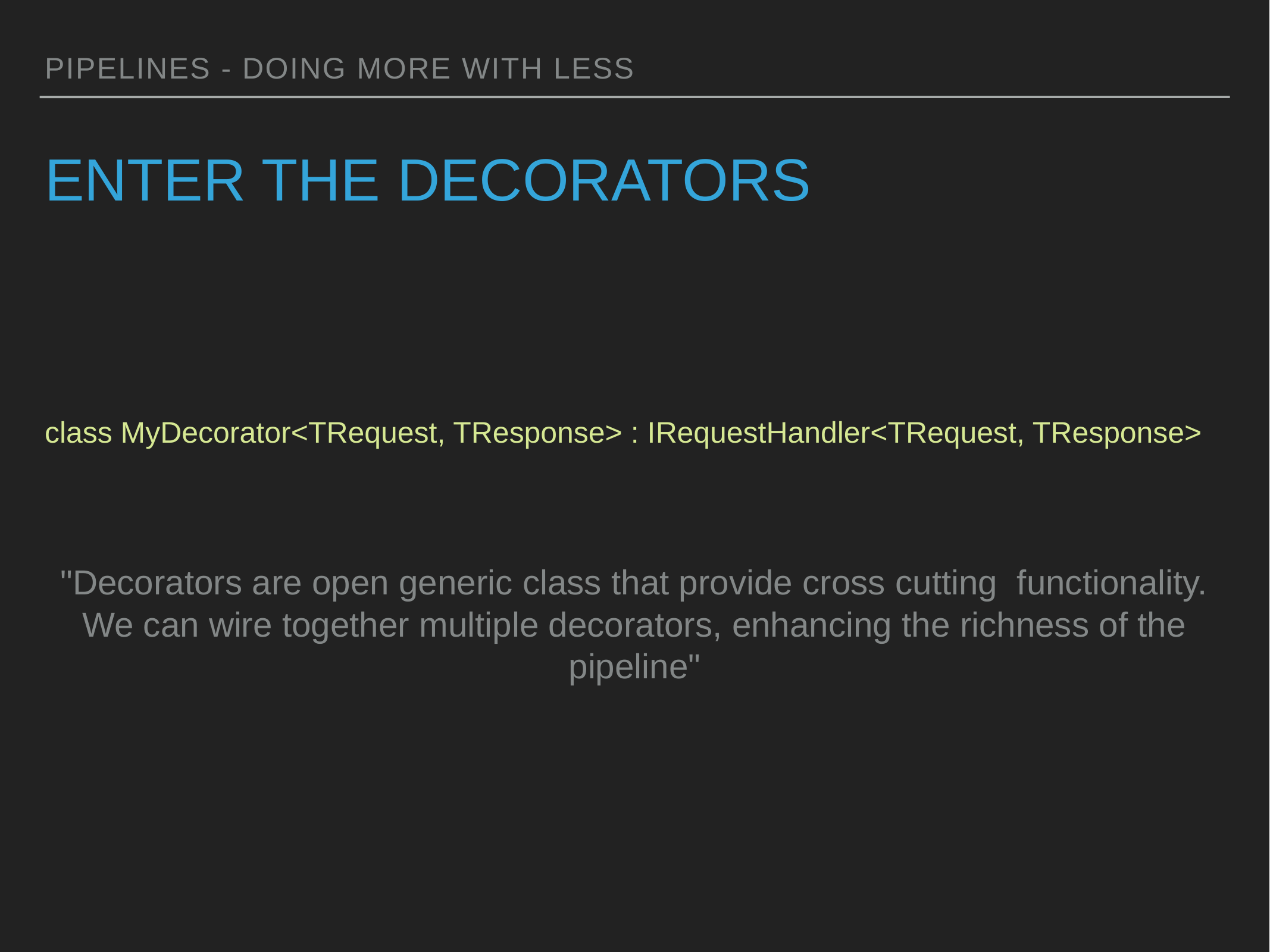

PIPELINES - doing more with less
# enter the decorators

class MyDecorator<TRequest, TResponse> : IRequestHandler<TRequest, TResponse>

"Decorators are open generic class that provide cross cutting  functionality. We can wire together multiple decorators, enhancing the richness of the pipeline"